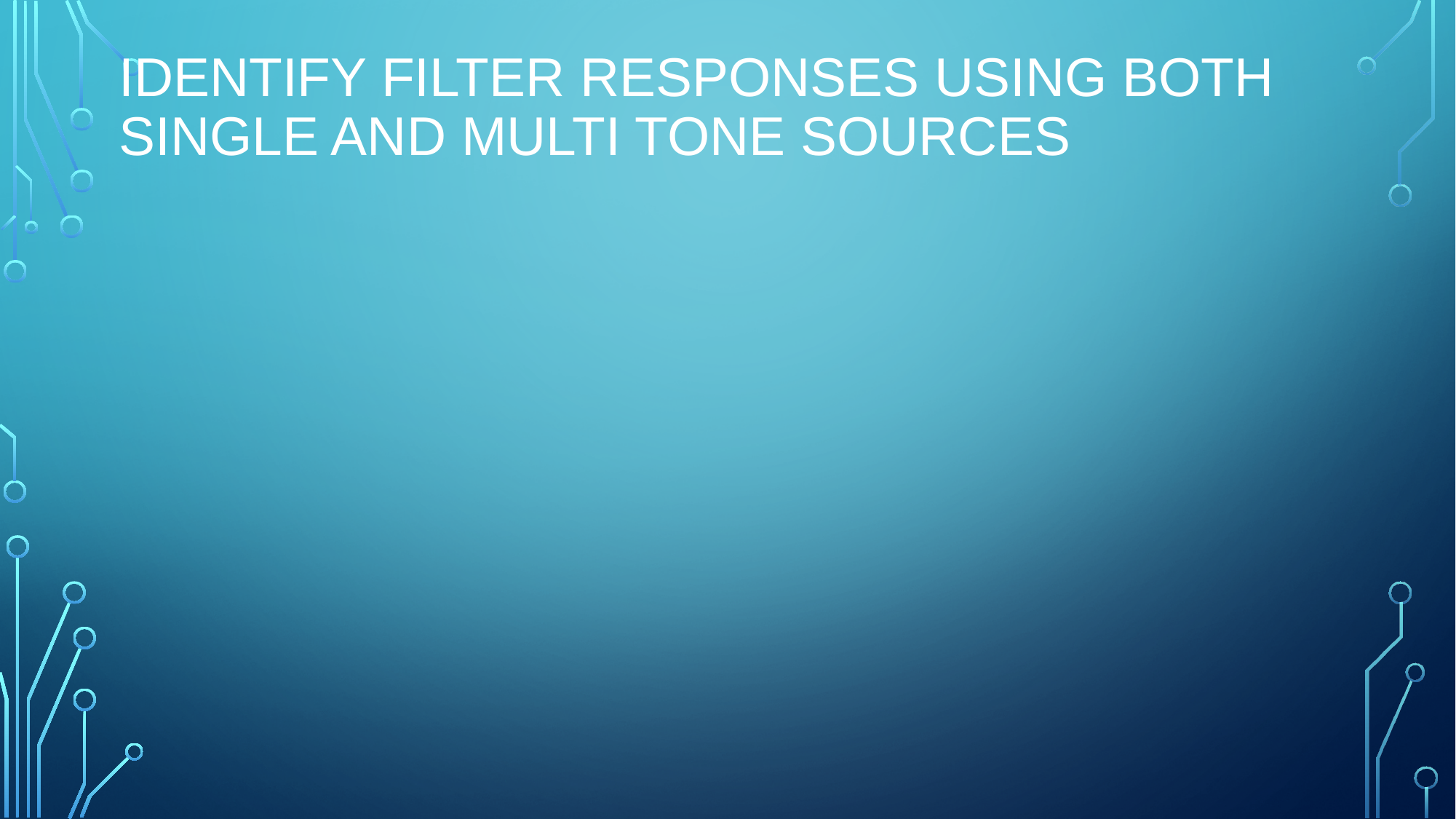

# Identify filter responses using both single and multi tone sources